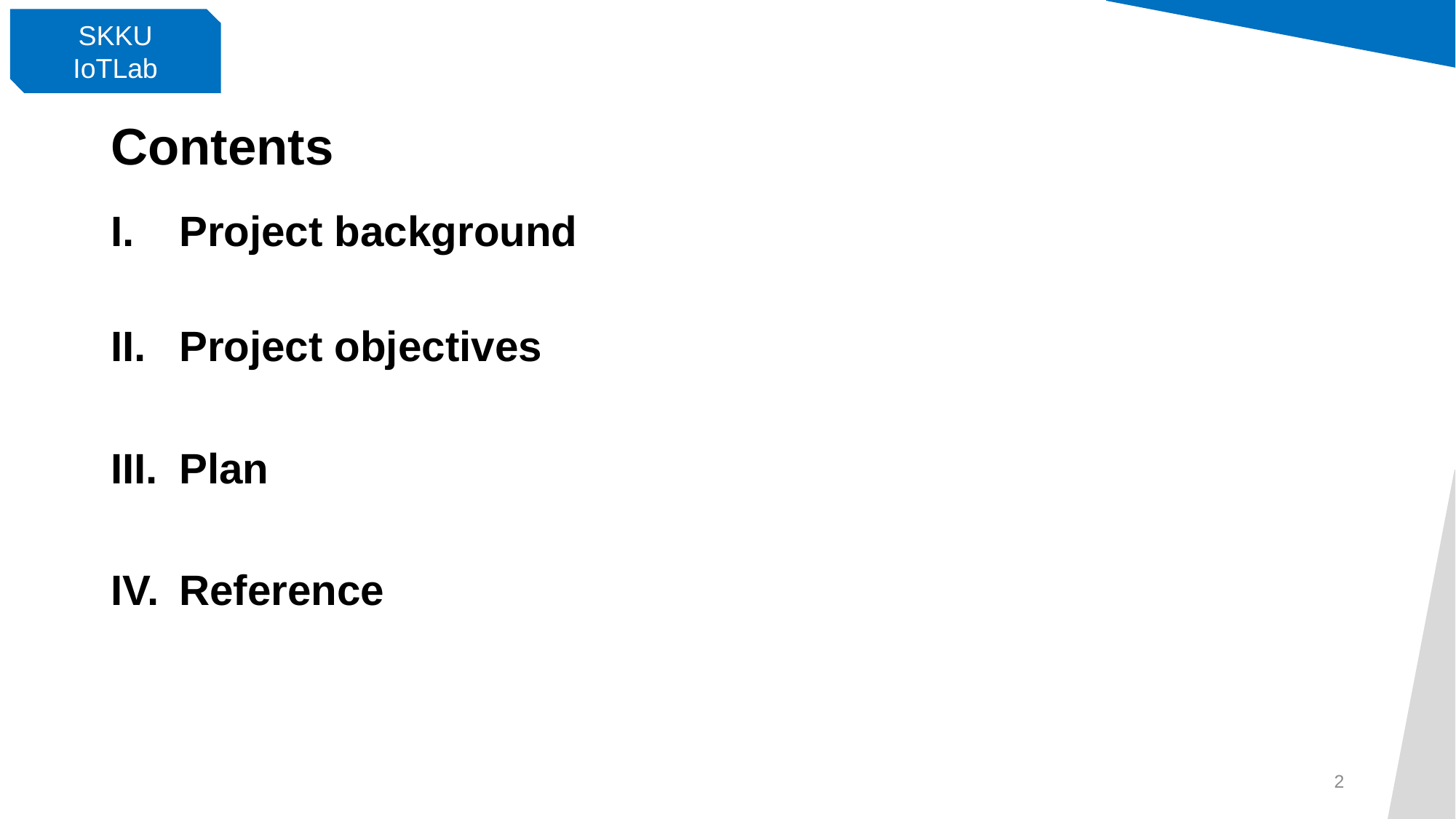

# Contents
Project background

Project objectives

Plan

Reference

2